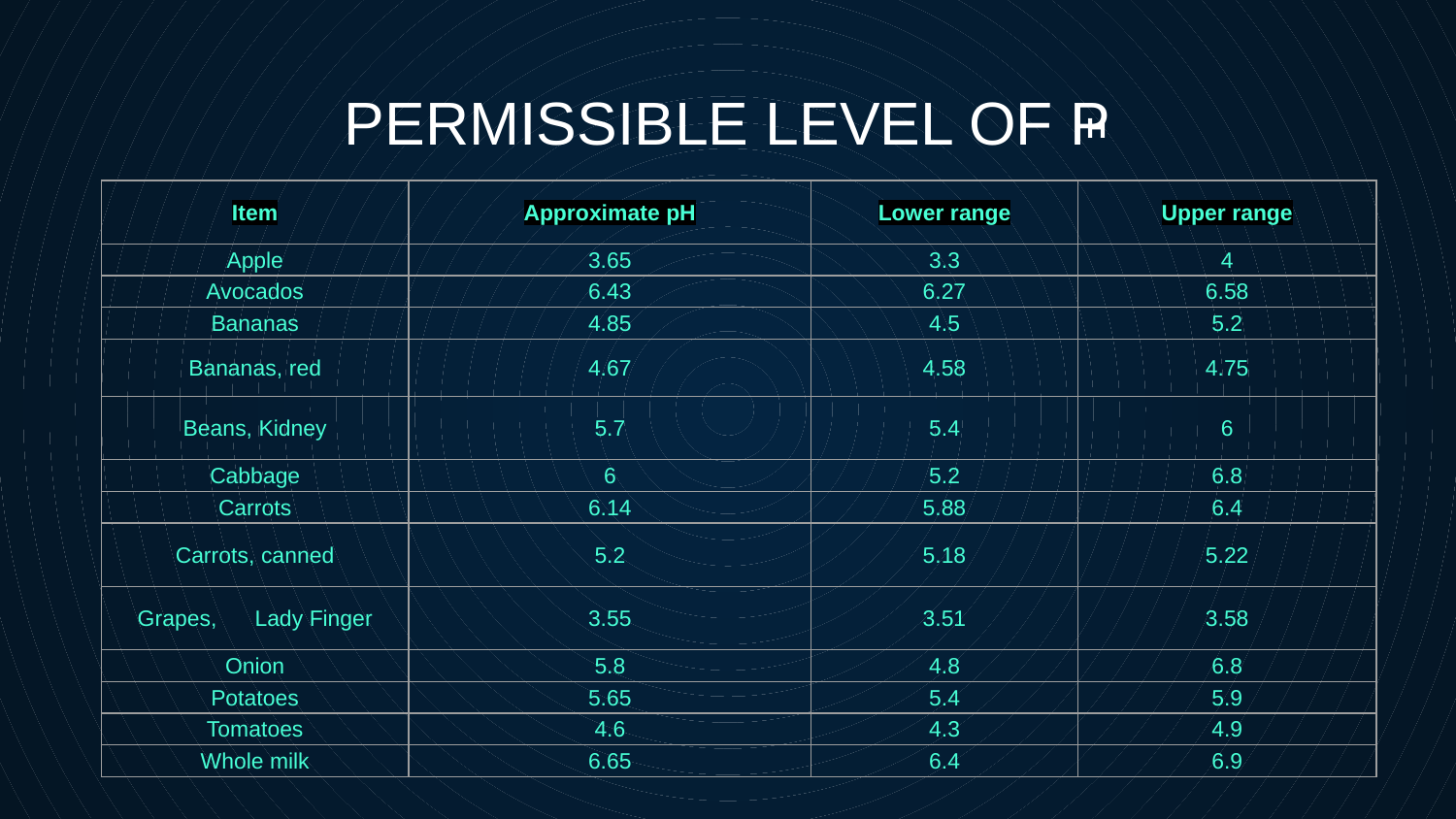

# PERMISSIBLE LEVEL OF P
H
| Item | Approximate pH | Lower range | Upper range |
| --- | --- | --- | --- |
| Apple | 3.65 | 3.3 | 4 |
| Avocados | 6.43 | 6.27 | 6.58 |
| Bananas | 4.85 | 4.5 | 5.2 |
| Bananas, red | 4.67 | 4.58 | 4.75 |
| Beans, Kidney | 5.7 | 5.4 | 6 |
| Cabbage | 6 | 5.2 | 6.8 |
| Carrots | 6.14 | 5.88 | 6.4 |
| Carrots, canned | 5.2 | 5.18 | 5.22 |
| Grapes, Lady Finger | 3.55 | 3.51 | 3.58 |
| Onion | 5.8 | 4.8 | 6.8 |
| Potatoes | 5.65 | 5.4 | 5.9 |
| Tomatoes | 4.6 | 4.3 | 4.9 |
| Whole milk | 6.65 | 6.4 | 6.9 |